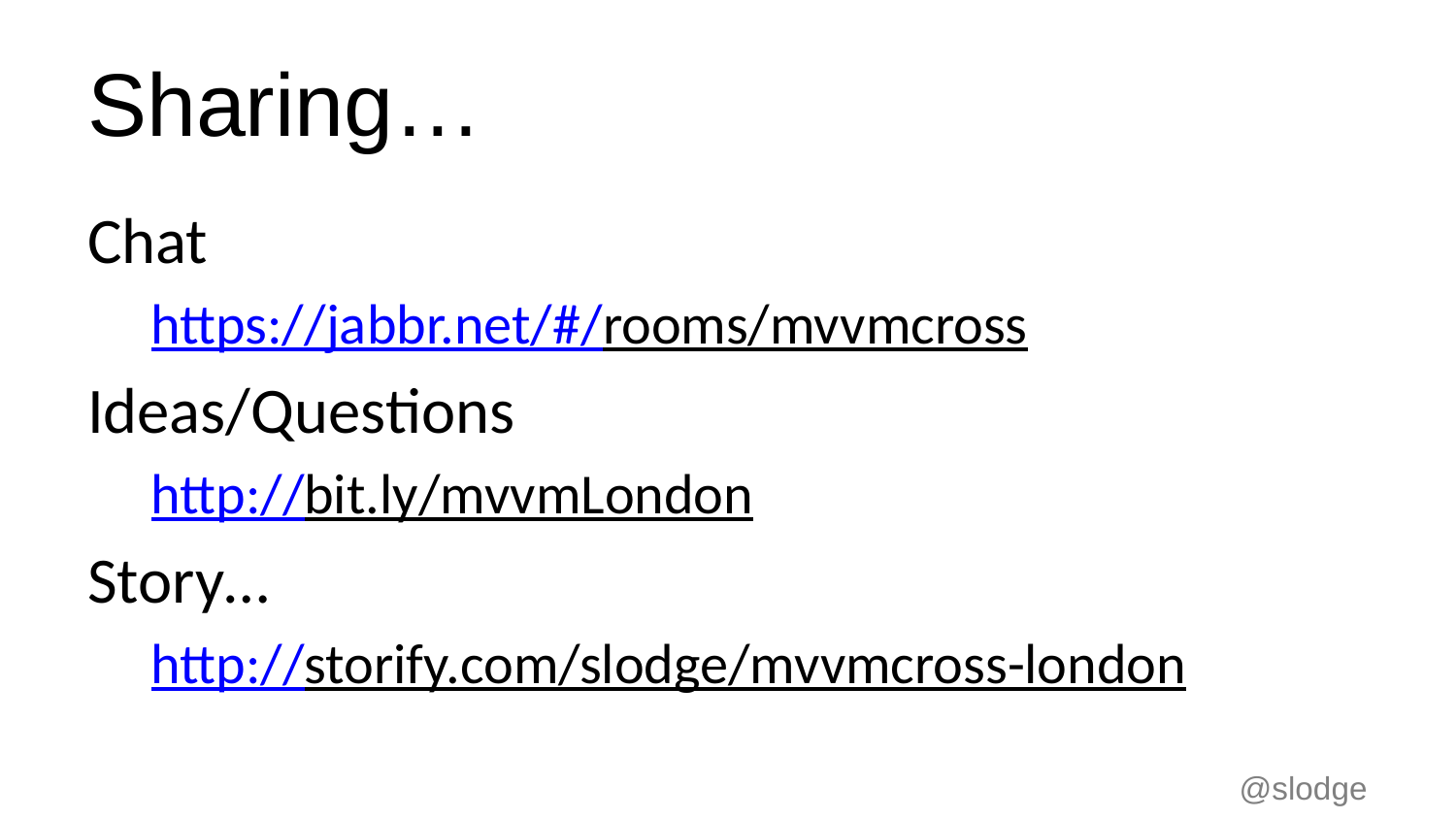

# Sharing…
Chat
https://jabbr.net/#/rooms/mvvmcross
Ideas/Questions
http://bit.ly/mvvmLondon
Story…
http://storify.com/slodge/mvvmcross-london